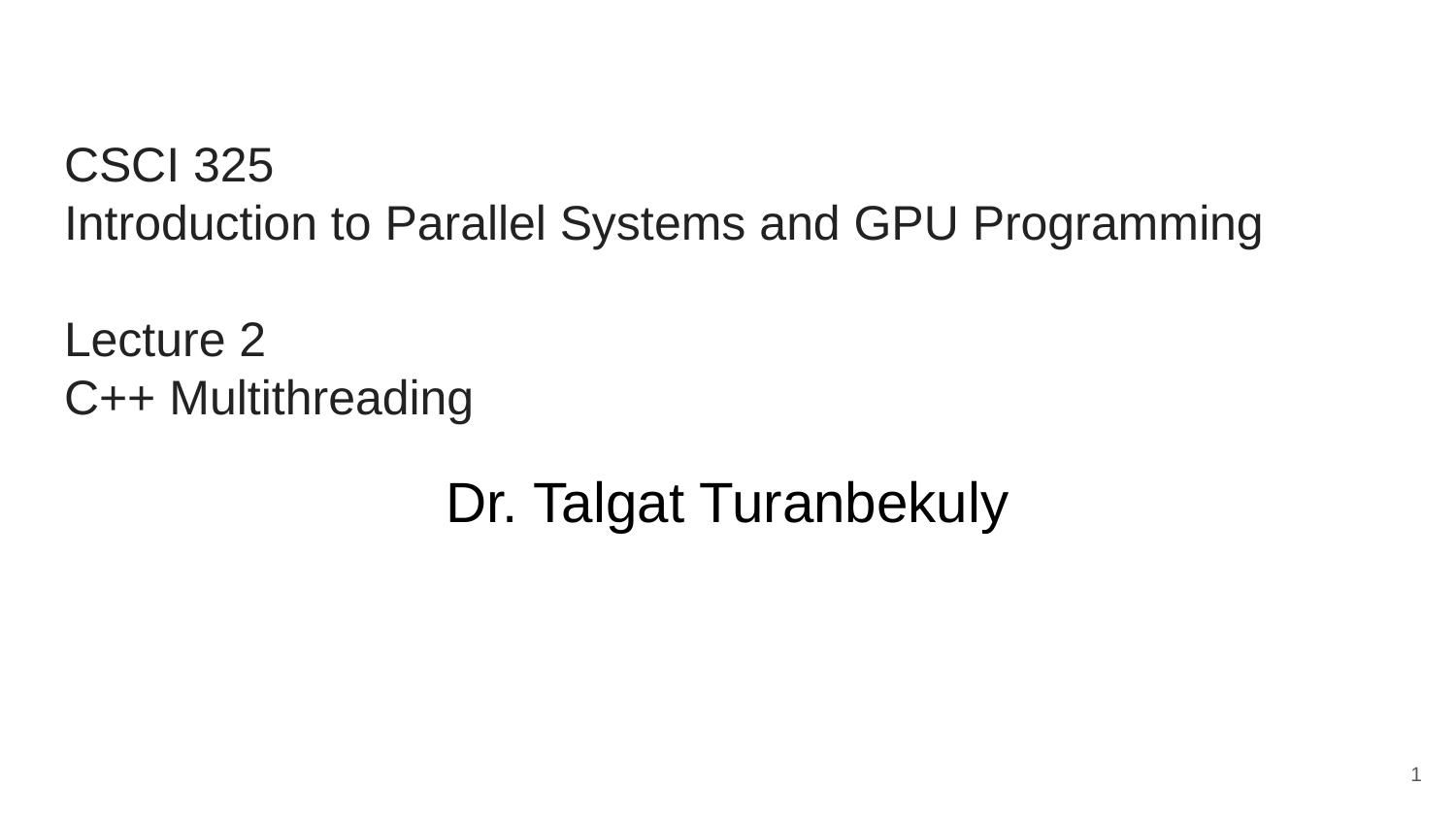

# CSCI 325
Introduction to Parallel Systems and GPU Programming

Lecture 2
C++ Multithreading
Dr. Talgat Turanbekuly
1